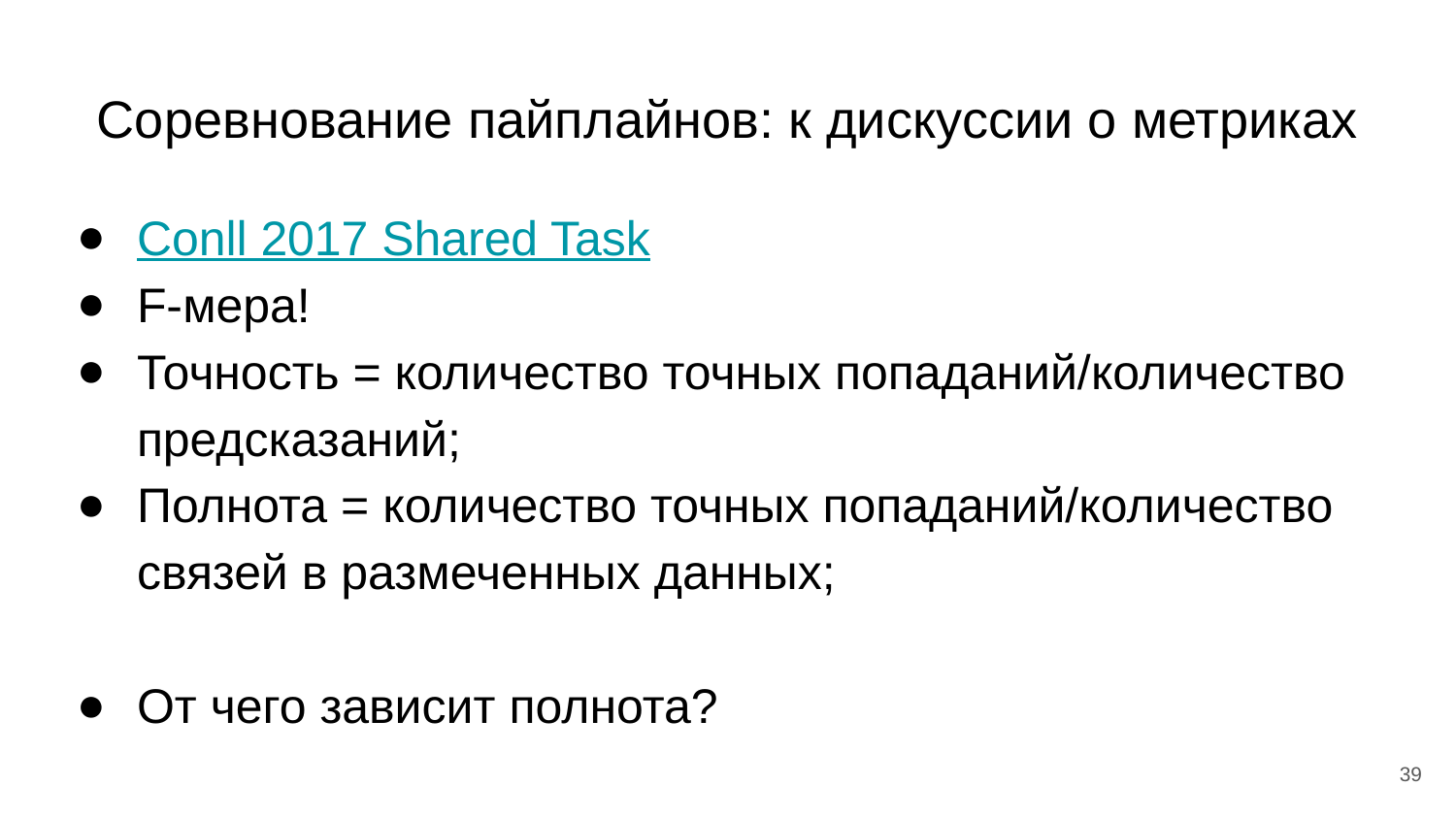

# Соревнование пайплайнов: к дискуссии о метриках
Conll 2017 Shared Task
F-мера!
Точность = количество точных попаданий/количество предсказаний;
Полнота = количество точных попаданий/количество связей в размеченных данных;
От чего зависит полнота?
39